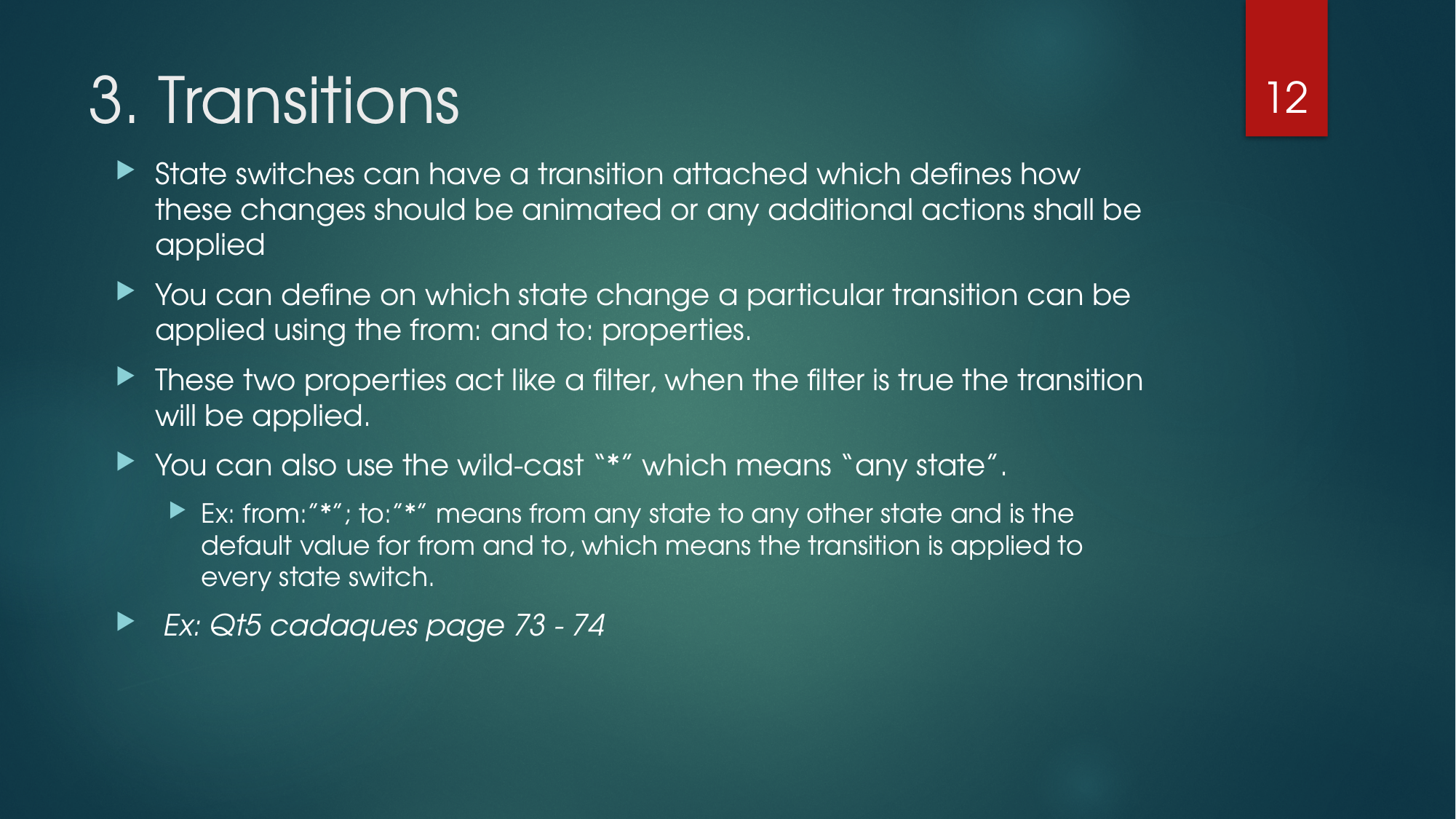

12
# 3. Transitions
State switches can have a transition attached which defines how these changes should be animated or any additional actions shall be applied
You can define on which state change a particular transition can be applied using the from: and to: properties.
These two properties act like a filter, when the filter is true the transition will be applied.
You can also use the wild-cast “*” which means “any state”.
Ex: from:”*”; to:”*” means from any state to any other state and is the default value for from and to, which means the transition is applied to every state switch.
 Ex: Qt5 cadaques page 73 - 74